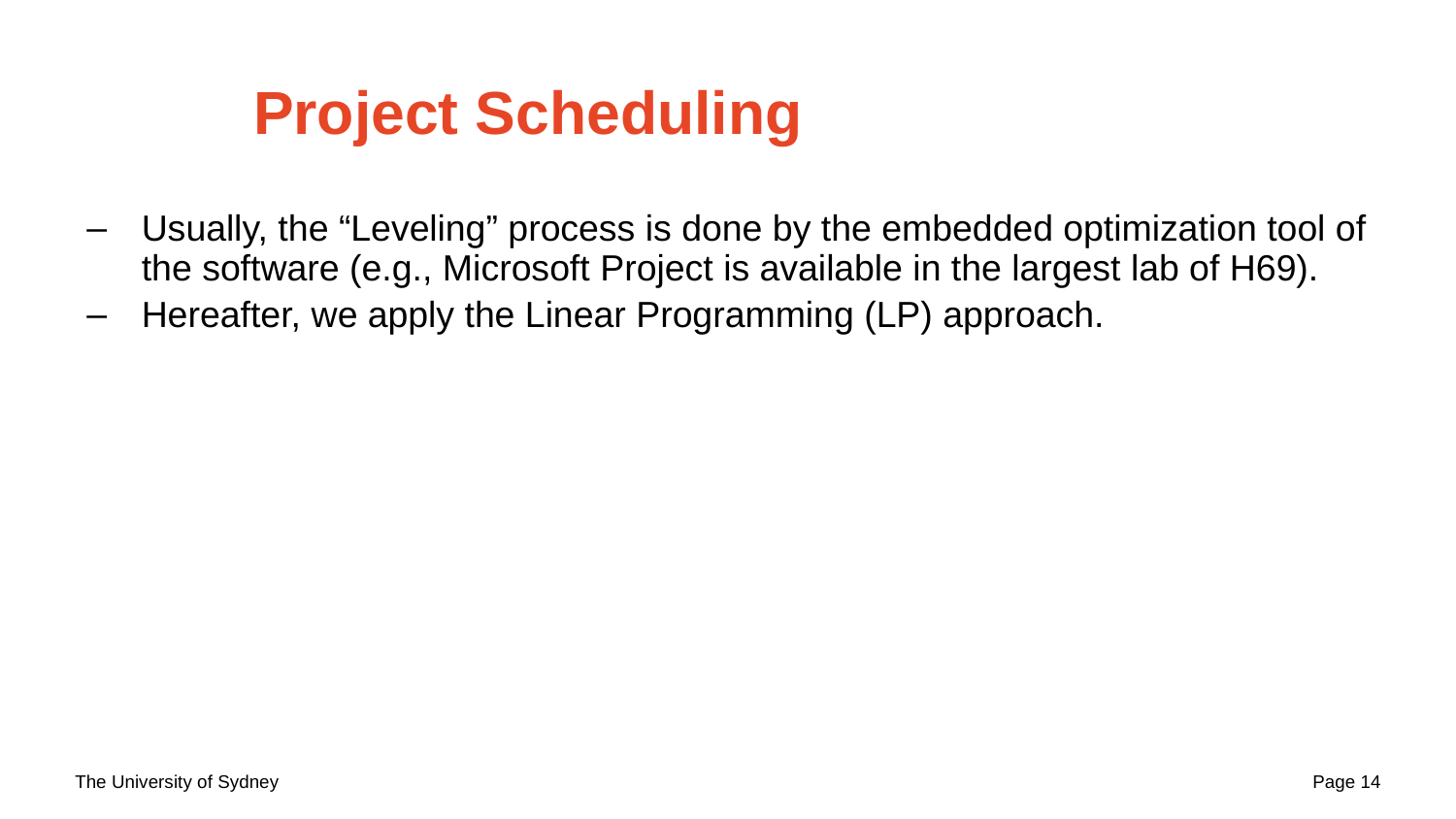

# Project Scheduling
Usually, the “Leveling” process is done by the embedded optimization tool of the software (e.g., Microsoft Project is available in the largest lab of H69).
Hereafter, we apply the Linear Programming (LP) approach.